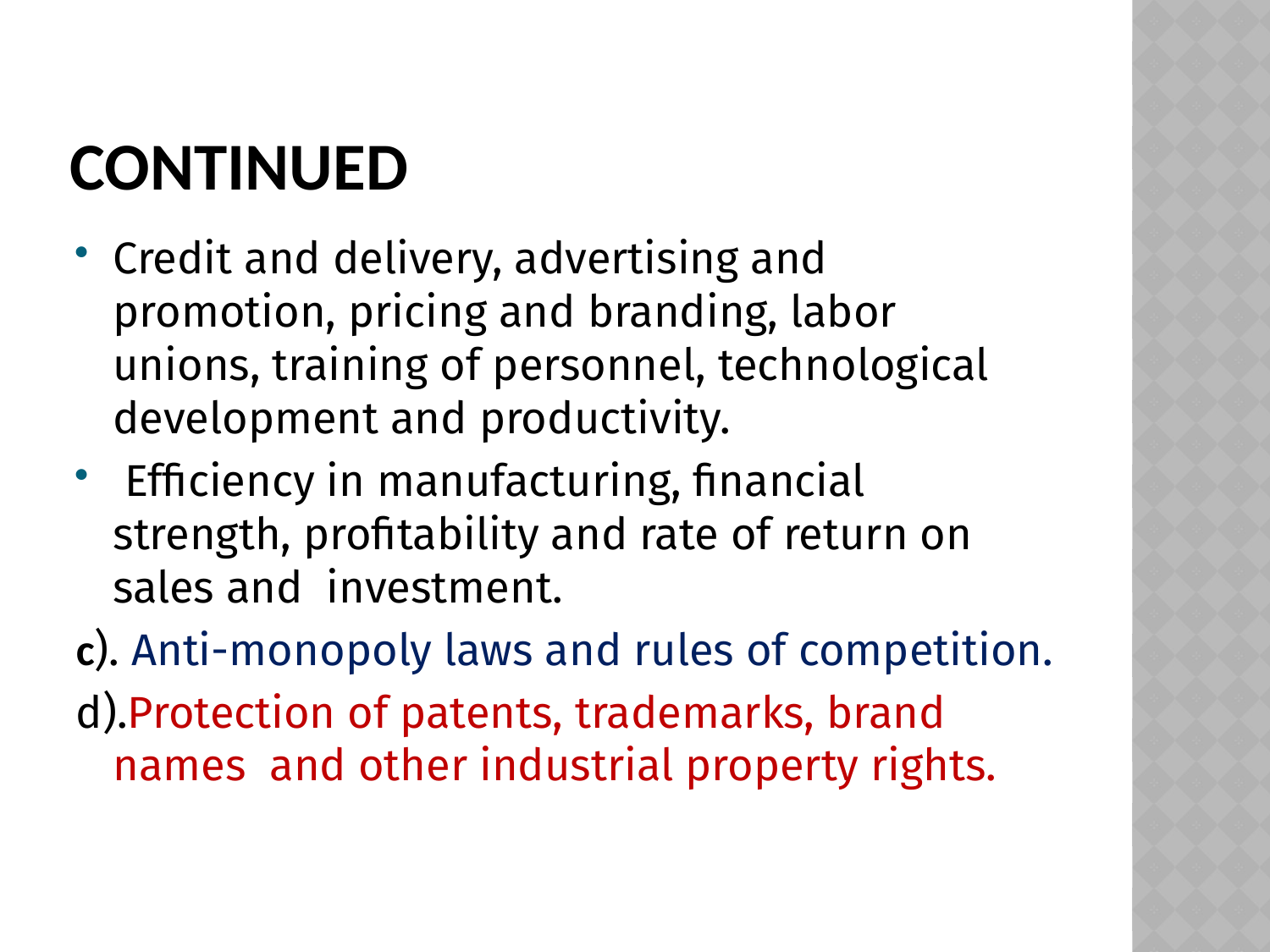

# continued
Credit and delivery, advertising and promotion, pricing and branding, labor unions, training of personnel, technological development and productivity.
 Efficiency in manufacturing, financial strength, profitability and rate of return on sales and  investment.
c). Anti-monopoly laws and rules of competition.
d).Protection of patents, trademarks, brand names  and other industrial property rights.